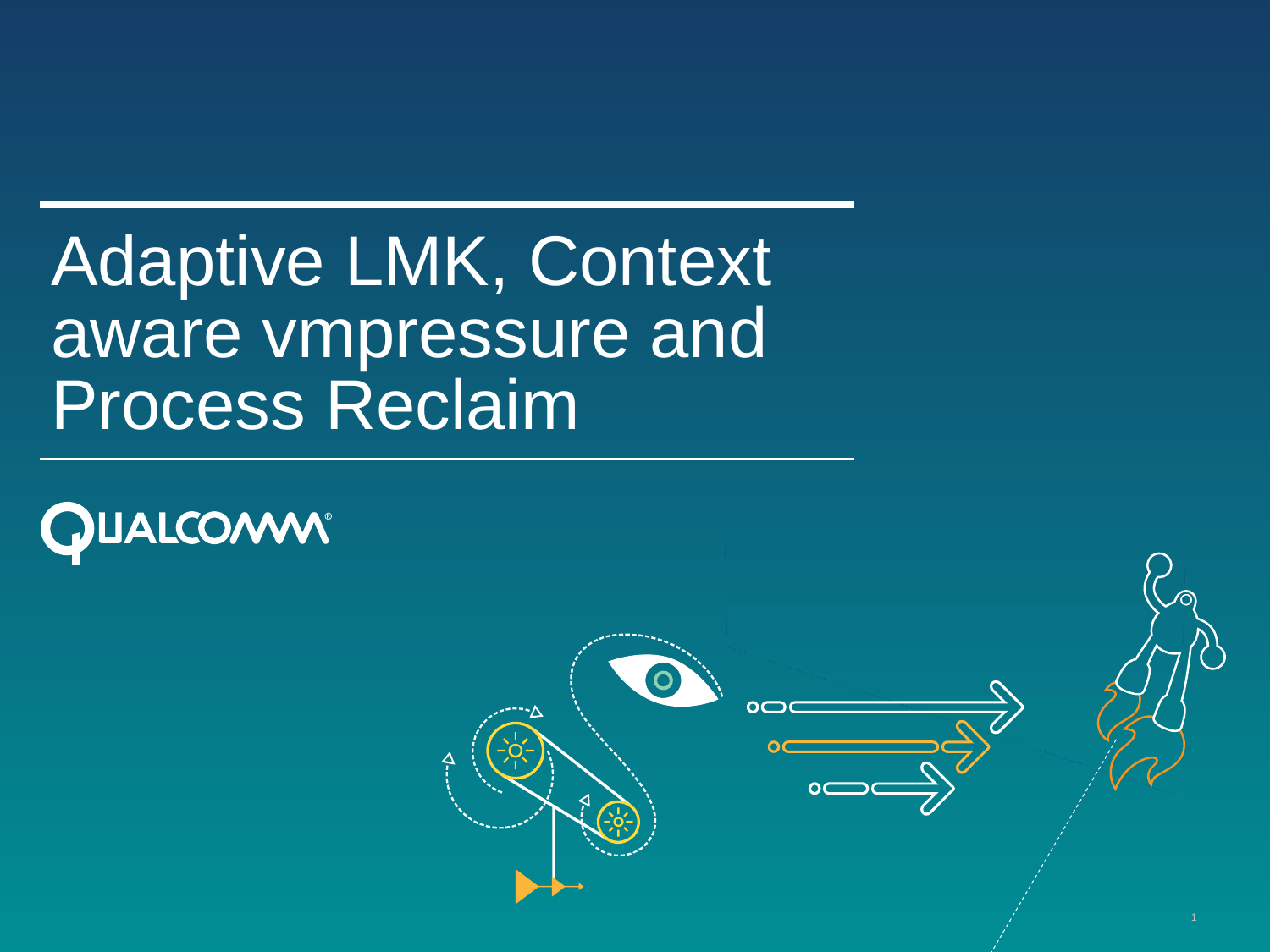

# Adaptive LMK, Context aware vmpressure and Process Reclaim